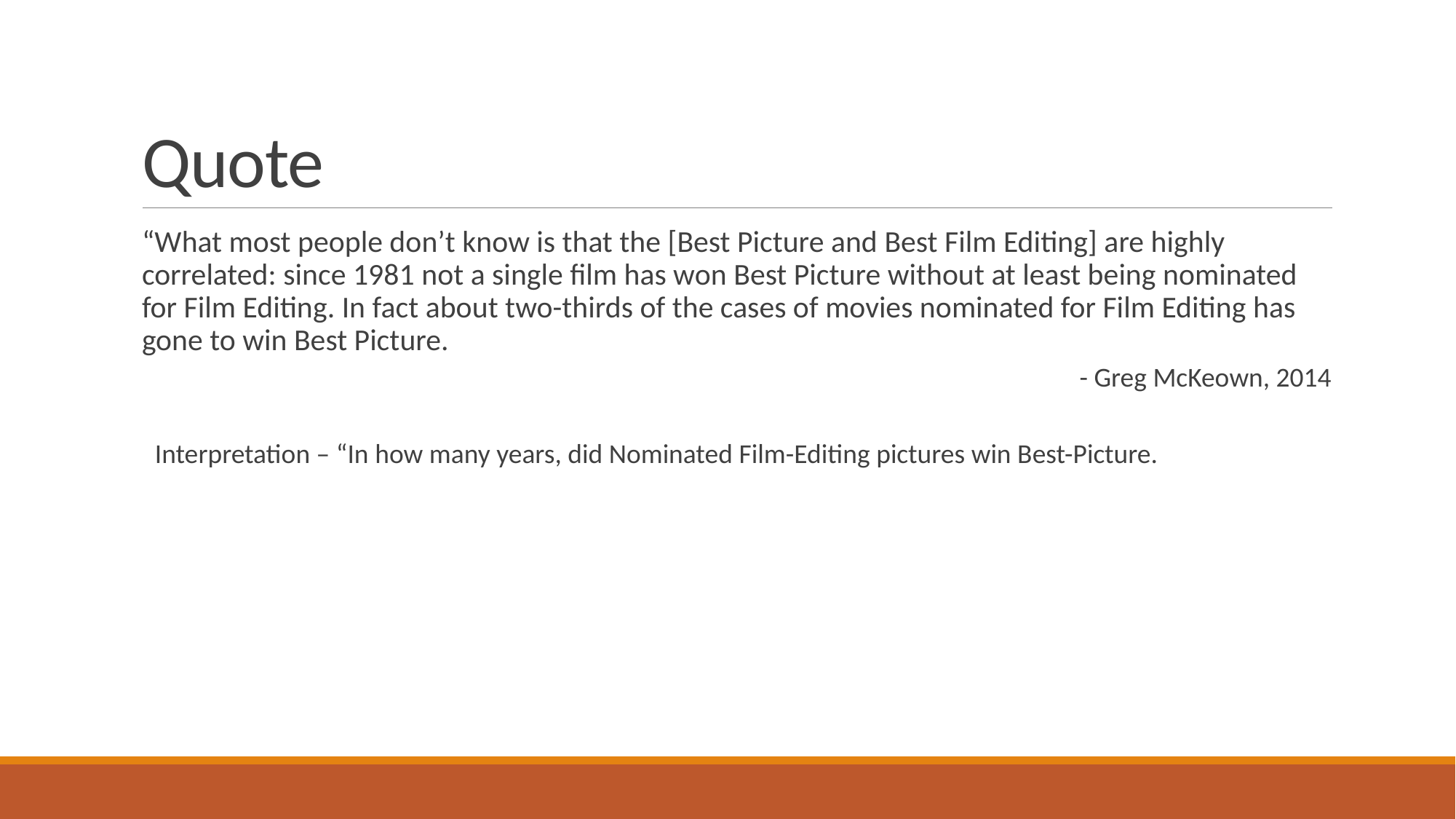

# Quote
“What most people don’t know is that the [Best Picture and Best Film Editing] are highly correlated: since 1981 not a single film has won Best Picture without at least being nominated for Film Editing. In fact about two-thirds of the cases of movies nominated for Film Editing has gone to win Best Picture.
			- Greg McKeown, 2014

Interpretation – “In how many years, did Nominated Film-Editing pictures win Best-Picture.